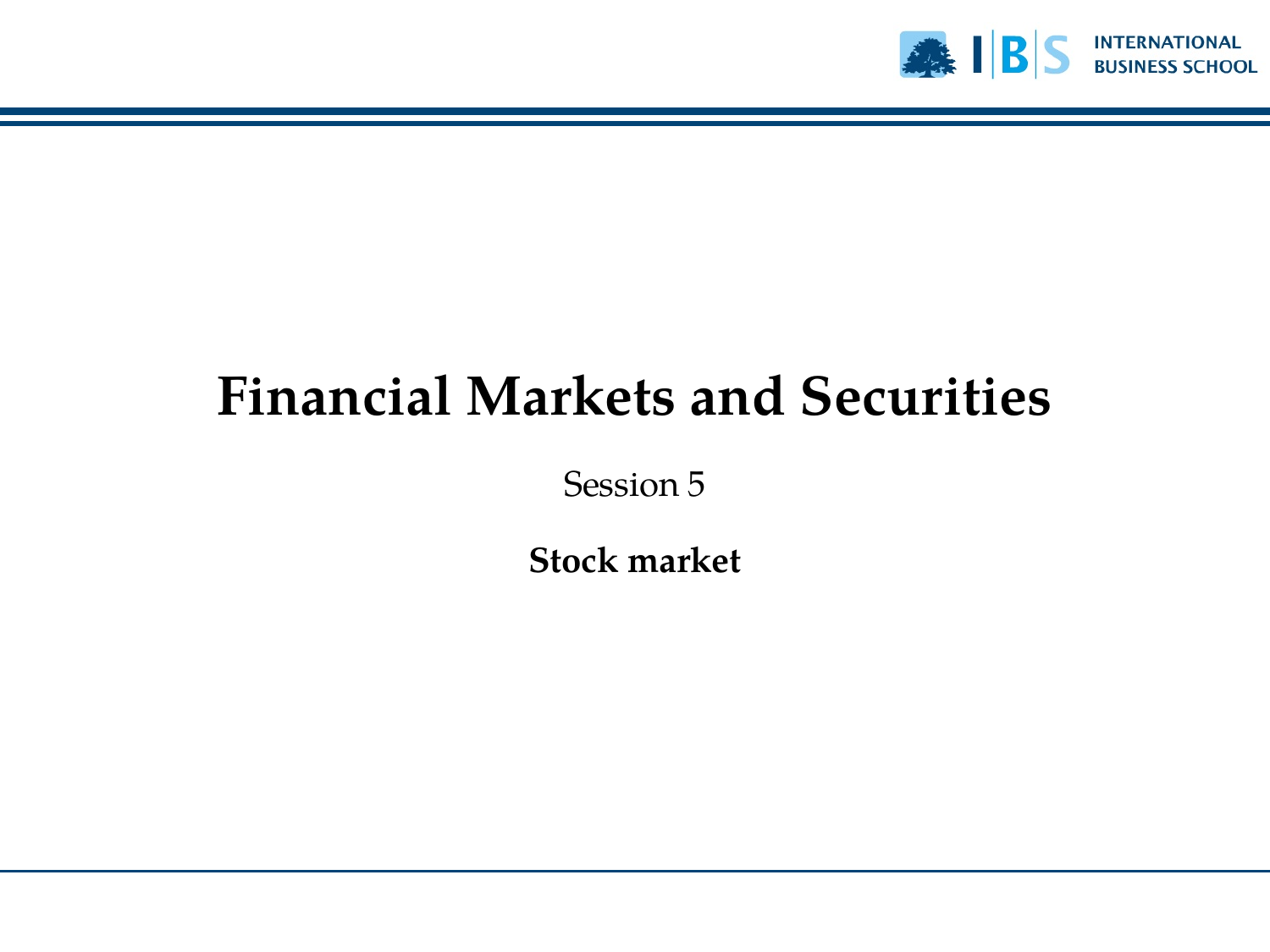

# Financial Markets and Securities Session 5 Stock market